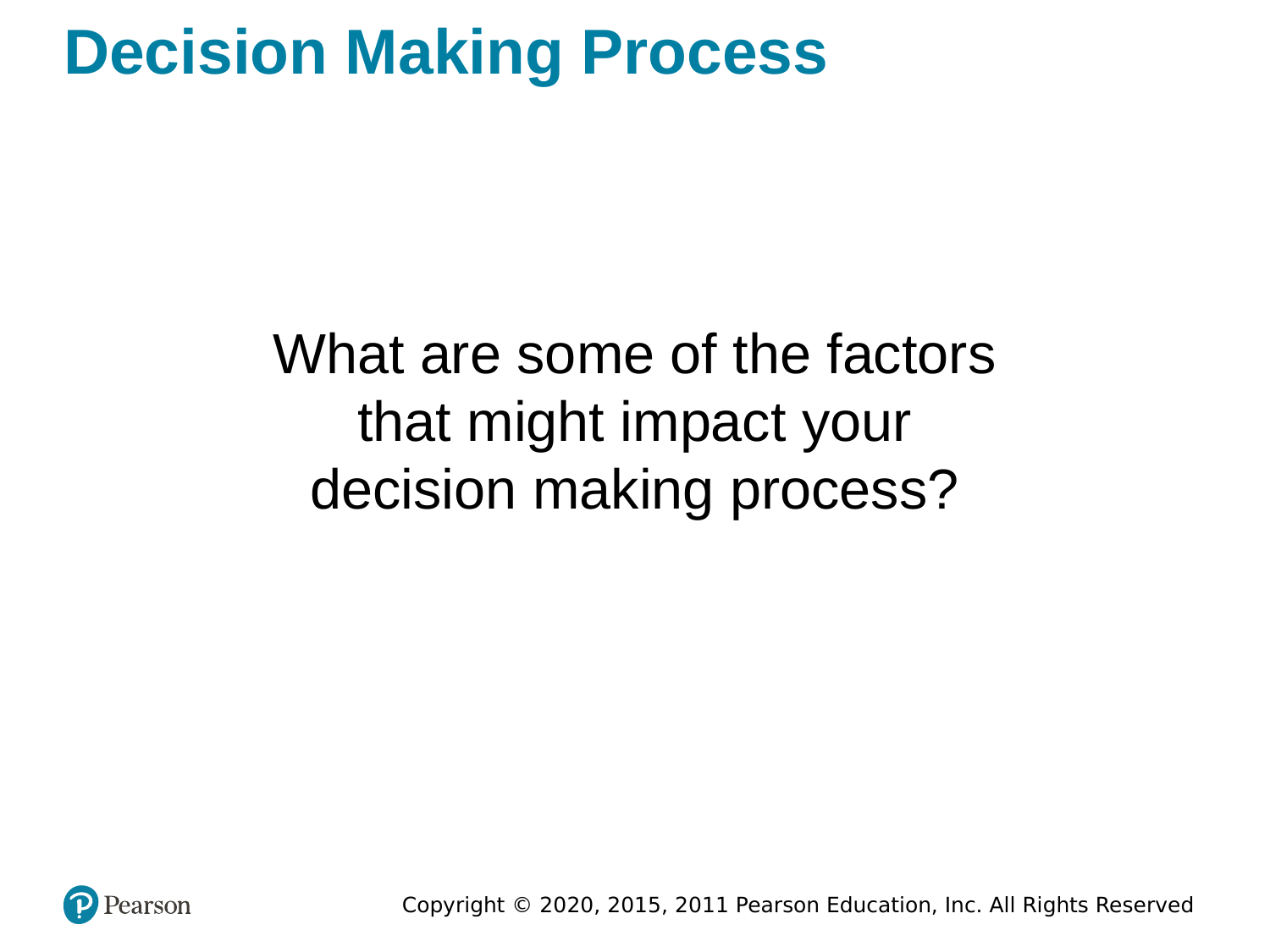

# Decision Making Process
What are some of the factors that might impact your decision making process?